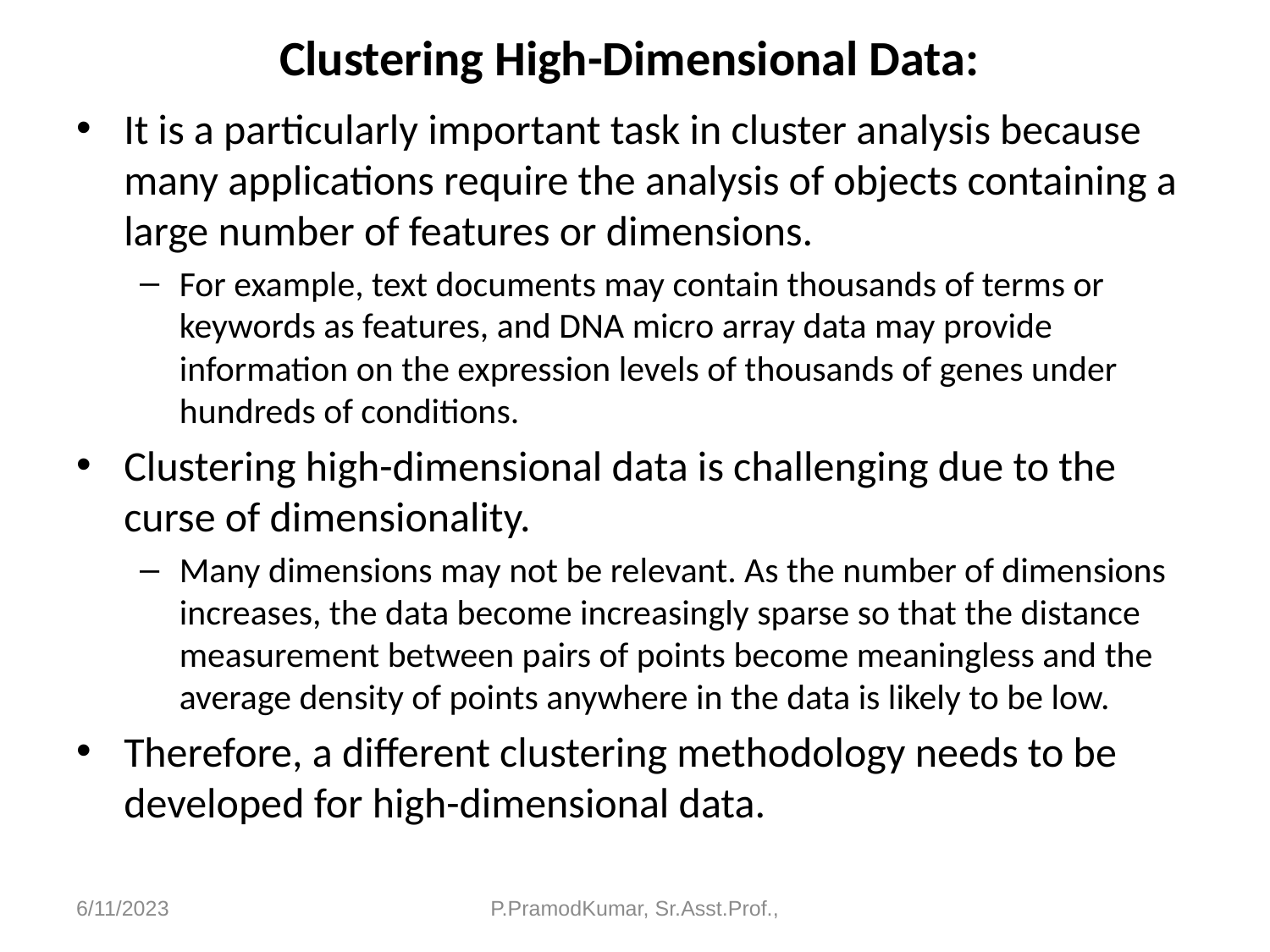

# Clustering High-Dimensional Data:
It is a particularly important task in cluster analysis because many applications require the analysis of objects containing a large number of features or dimensions.
For example, text documents may contain thousands of terms or keywords as features, and DNA micro array data may provide information on the expression levels of thousands of genes under hundreds of conditions.
Clustering high-dimensional data is challenging due to the curse of dimensionality.
Many dimensions may not be relevant. As the number of dimensions increases, the data become increasingly sparse so that the distance measurement between pairs of points become meaningless and the average density of points anywhere in the data is likely to be low.
Therefore, a different clustering methodology needs to be developed for high-dimensional data.

6/11/2023
P.PramodKumar, Sr.Asst.Prof.,